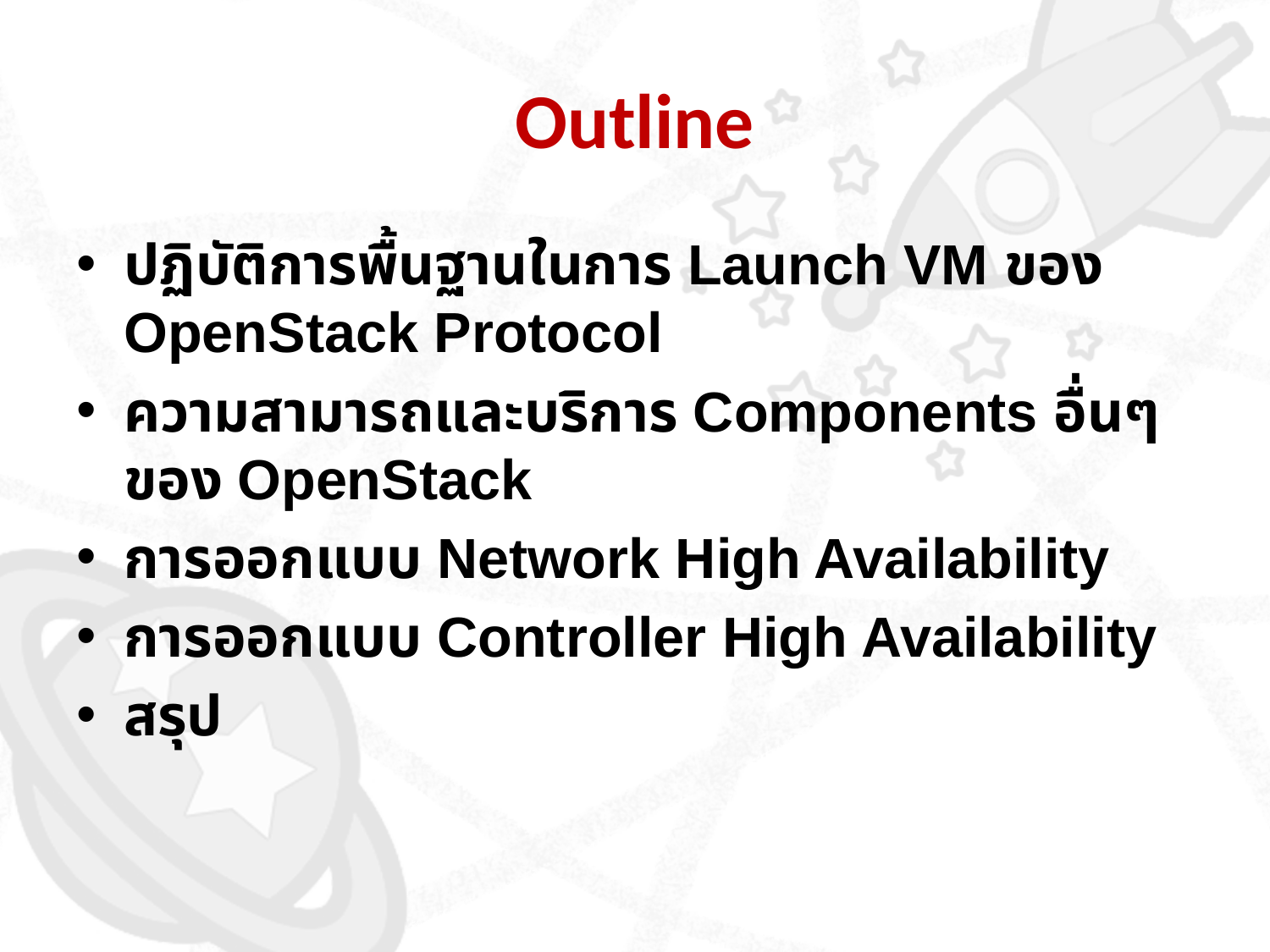

# Outline
ปฏิบัติการพื้นฐานในการ Launch VM ของ OpenStack Protocol
ความสามารถและบริการ Components อื่นๆของ OpenStack
การออกแบบ Network High Availability
การออกแบบ Controller High Availability
สรุป